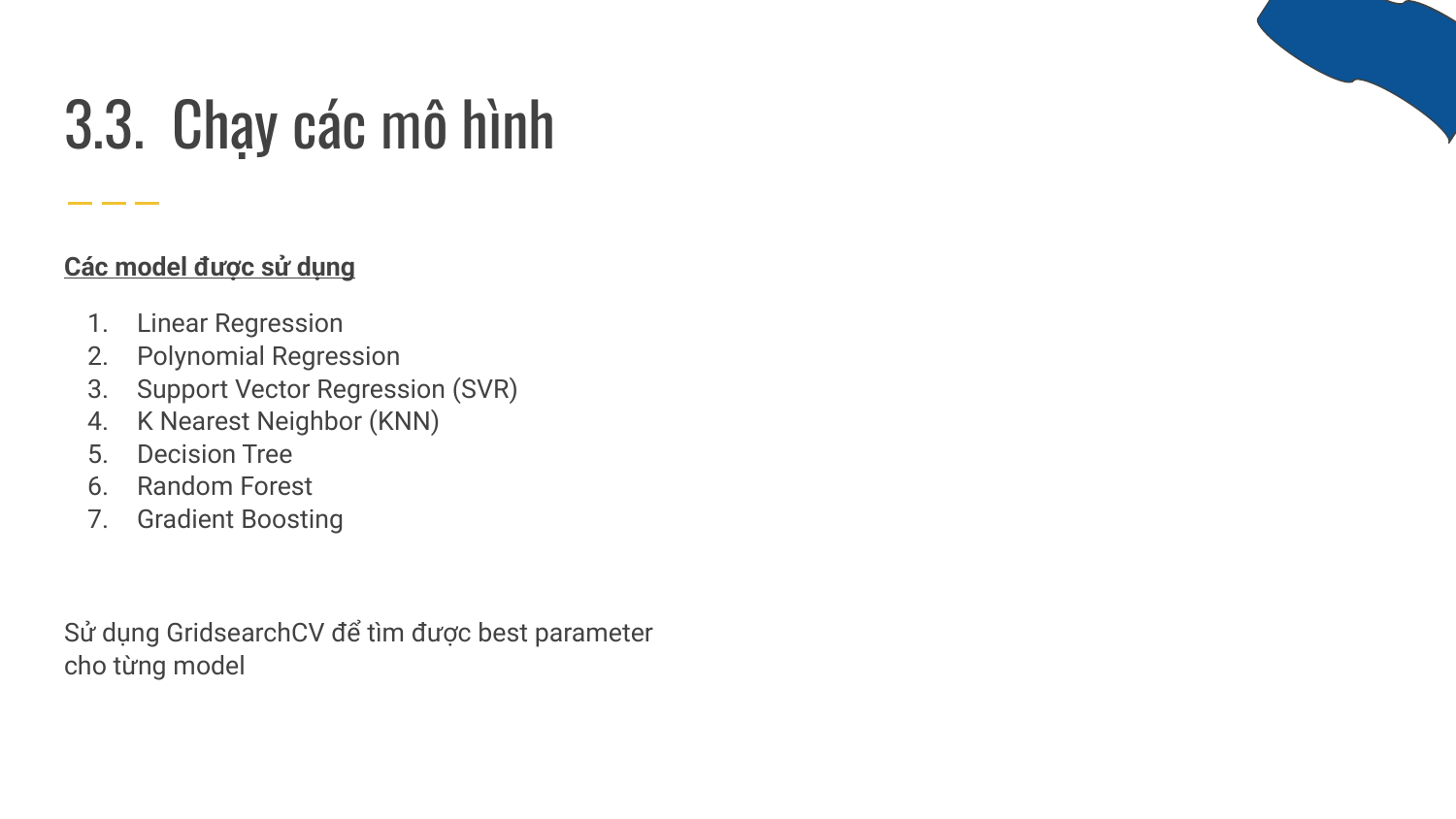

# 3.3.  Chạy các mô hình
Các model được sử dụng
Linear Regression
Polynomial Regression
Support Vector Regression (SVR)
K Nearest Neighbor (KNN)
Decision Tree
Random Forest
Gradient Boosting

Sử dụng GridsearchCV để tìm được best parameter cho từng model